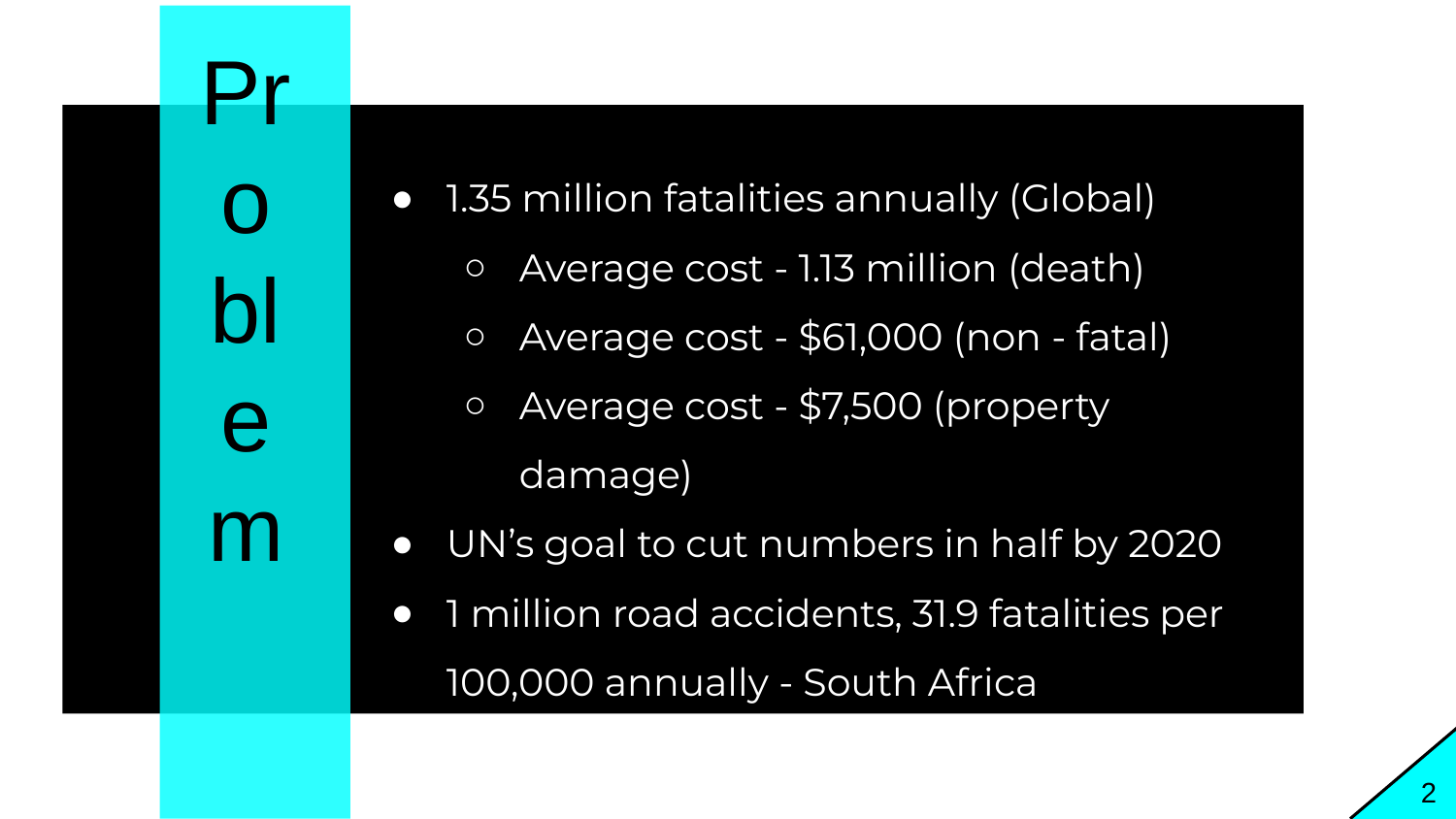

Probl
em

1.35 million fatalities annually (Global)
Average cost - 1.13 million (death)
Average cost - $61,000 (non - fatal)
Average cost - $7,500 (property damage)
UN’s goal to cut numbers in half by 2020
1 million road accidents, 31.9 fatalities per 100,000 annually - South Africa

2